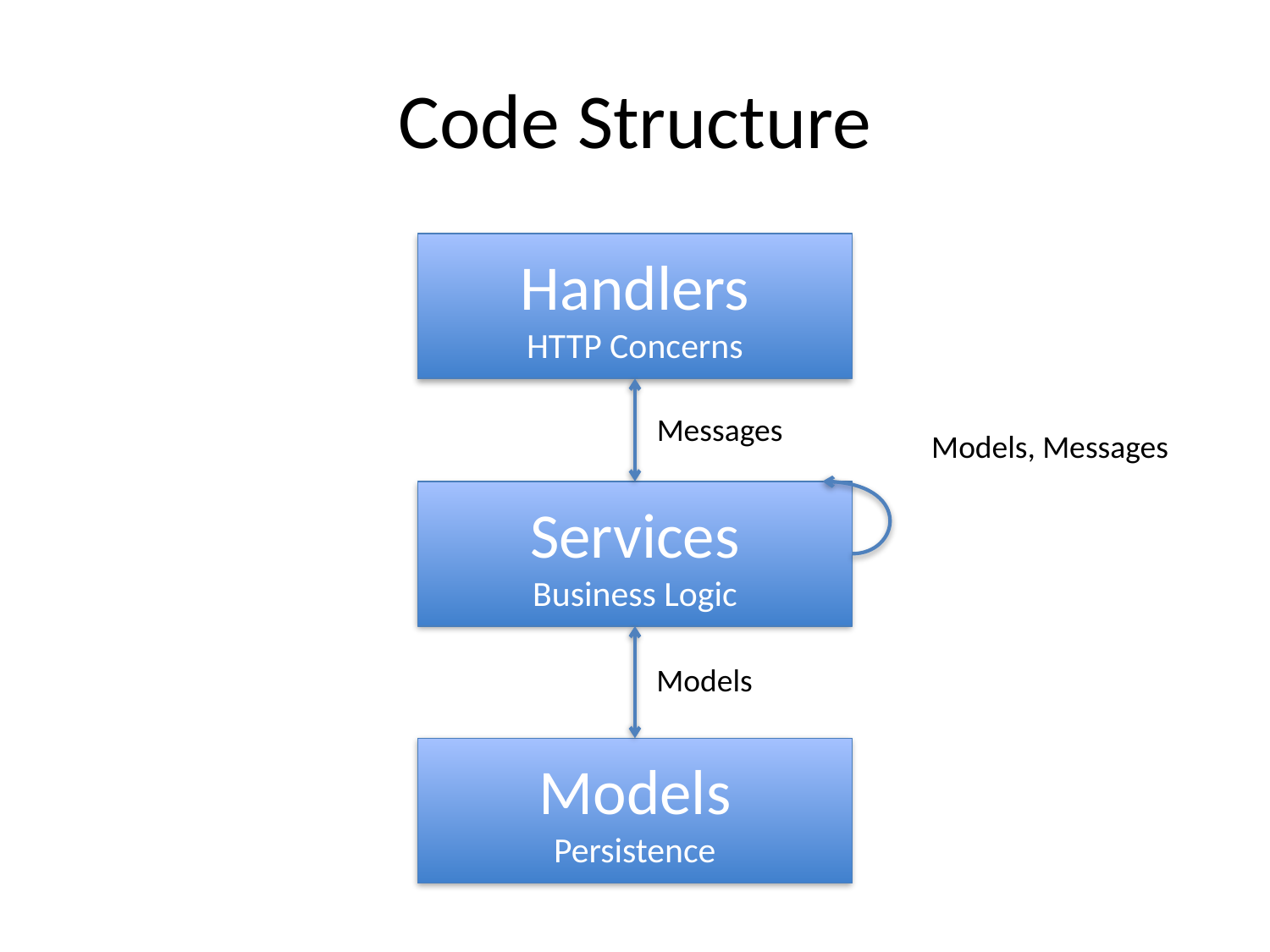

# Code Structure
Handlers
HTTP Concerns
Messages
Models, Messages
Services
Business Logic
Models
Models
Persistence